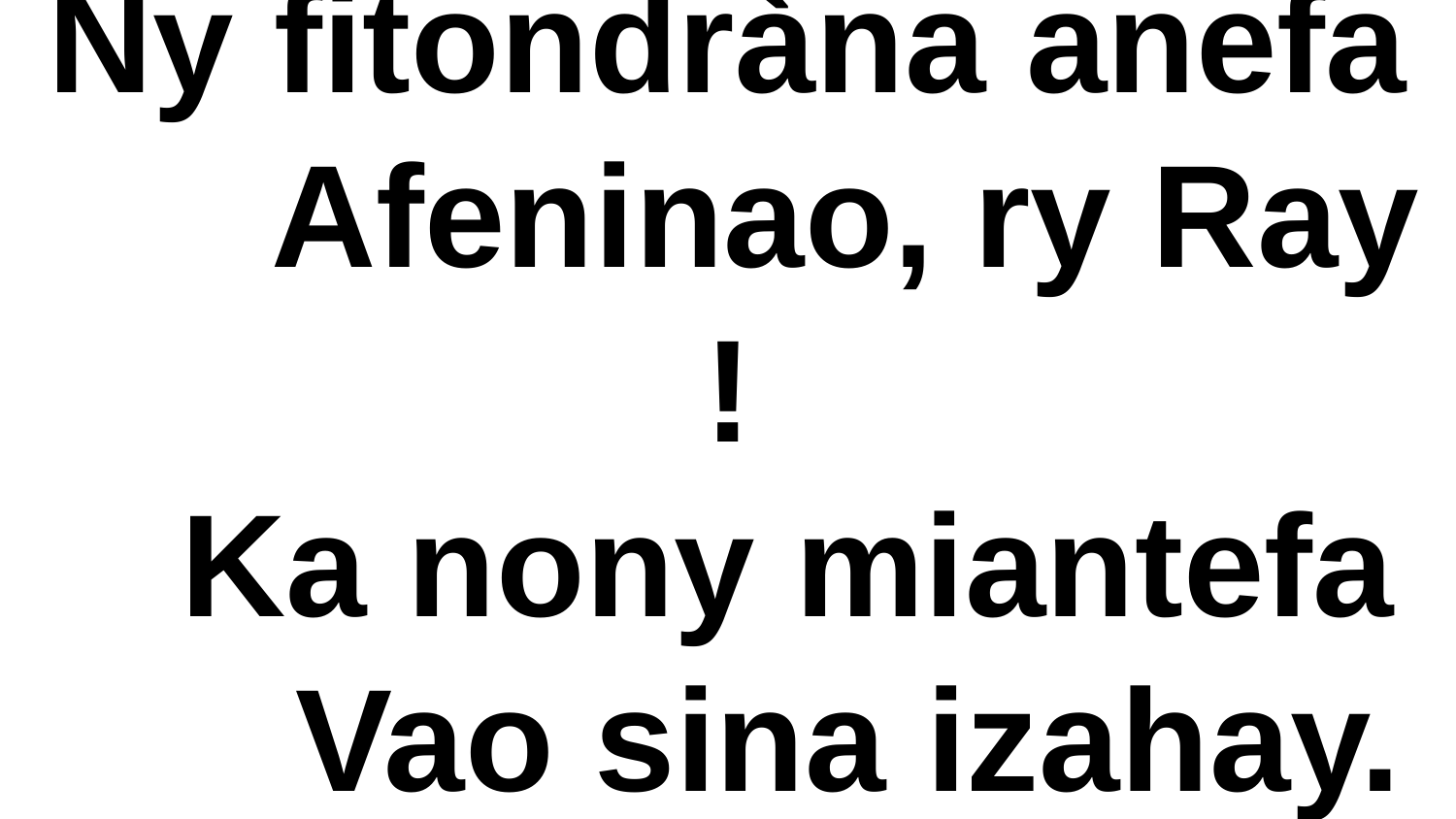

# Ny fitondràna anefa Afeninao, ry Ray ! Ka nony miantefa Vao sina izahay.